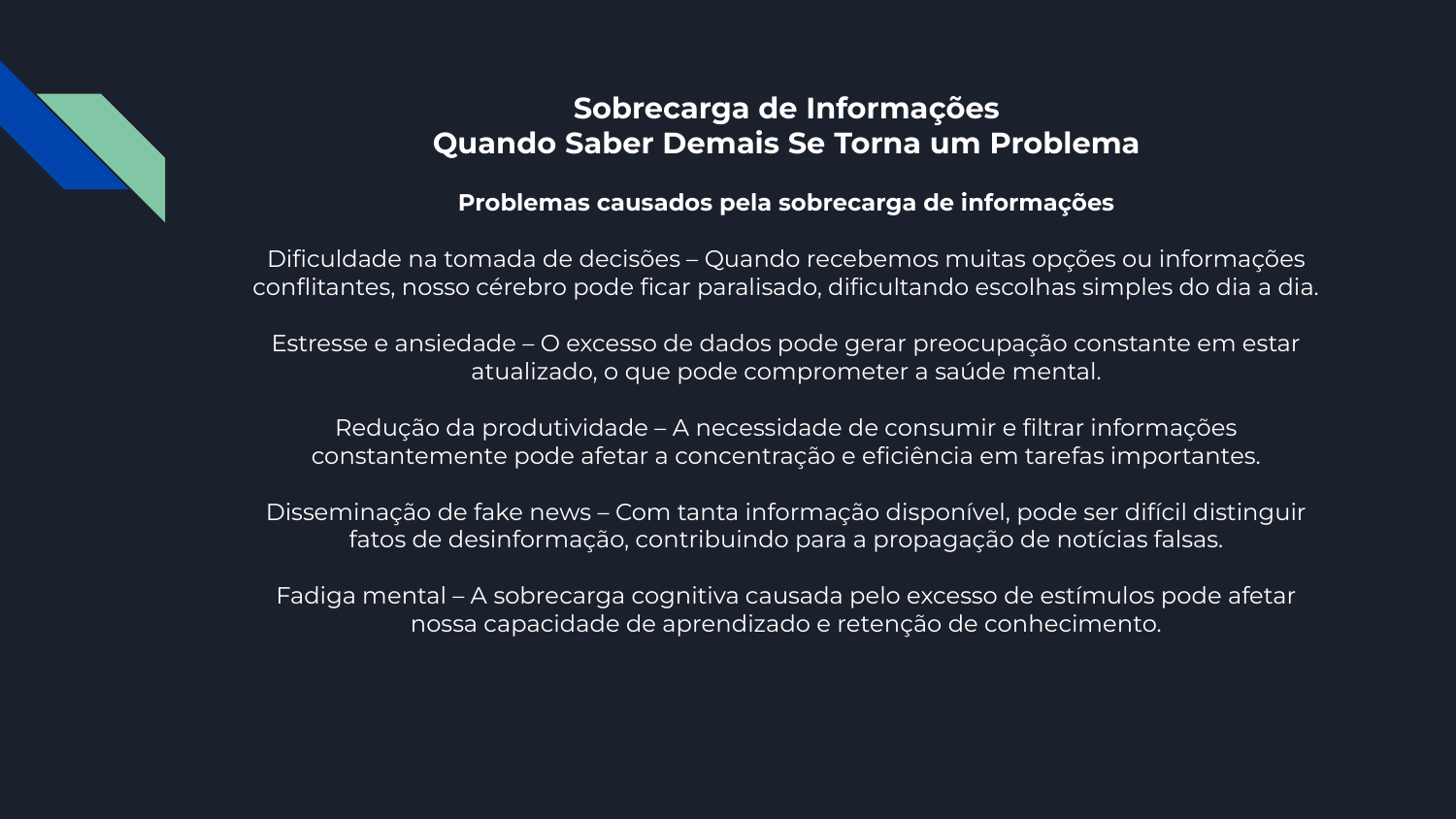

# Sobrecarga de Informações
Quando Saber Demais Se Torna um Problema

Problemas causados pela sobrecarga de informações

Dificuldade na tomada de decisões – Quando recebemos muitas opções ou informações conflitantes, nosso cérebro pode ficar paralisado, dificultando escolhas simples do dia a dia.

Estresse e ansiedade – O excesso de dados pode gerar preocupação constante em estar atualizado, o que pode comprometer a saúde mental.

Redução da produtividade – A necessidade de consumir e filtrar informações constantemente pode afetar a concentração e eficiência em tarefas importantes.

Disseminação de fake news – Com tanta informação disponível, pode ser difícil distinguir fatos de desinformação, contribuindo para a propagação de notícias falsas.

Fadiga mental – A sobrecarga cognitiva causada pelo excesso de estímulos pode afetar nossa capacidade de aprendizado e retenção de conhecimento.